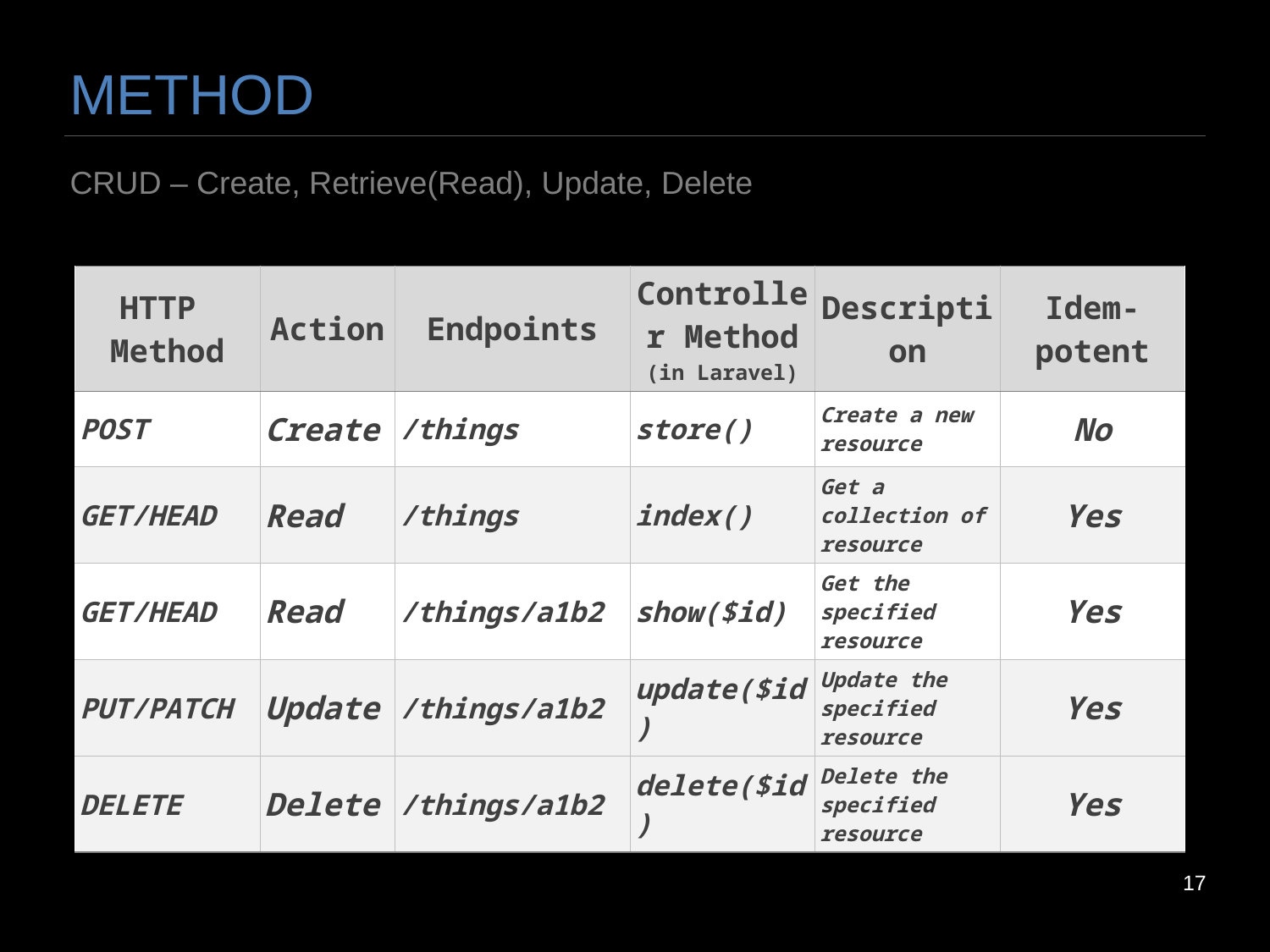

# METHOD
CRUD – Create, Retrieve(Read), Update, Delete
| HTTP Method | Action | Endpoints | Controller Method (in Laravel) | Description | Idem-potent |
| --- | --- | --- | --- | --- | --- |
| POST | Create | /things | store() | Create a new resource | No |
| GET/HEAD | Read | /things | index() | Get a collection of resource | Yes |
| GET/HEAD | Read | /things/a1b2 | show($id) | Get the specified resource | Yes |
| PUT/PATCH | Update | /things/a1b2 | update($id) | Update the specified resource | Yes |
| DELETE | Delete | /things/a1b2 | delete($id) | Delete the specified resource | Yes |
17